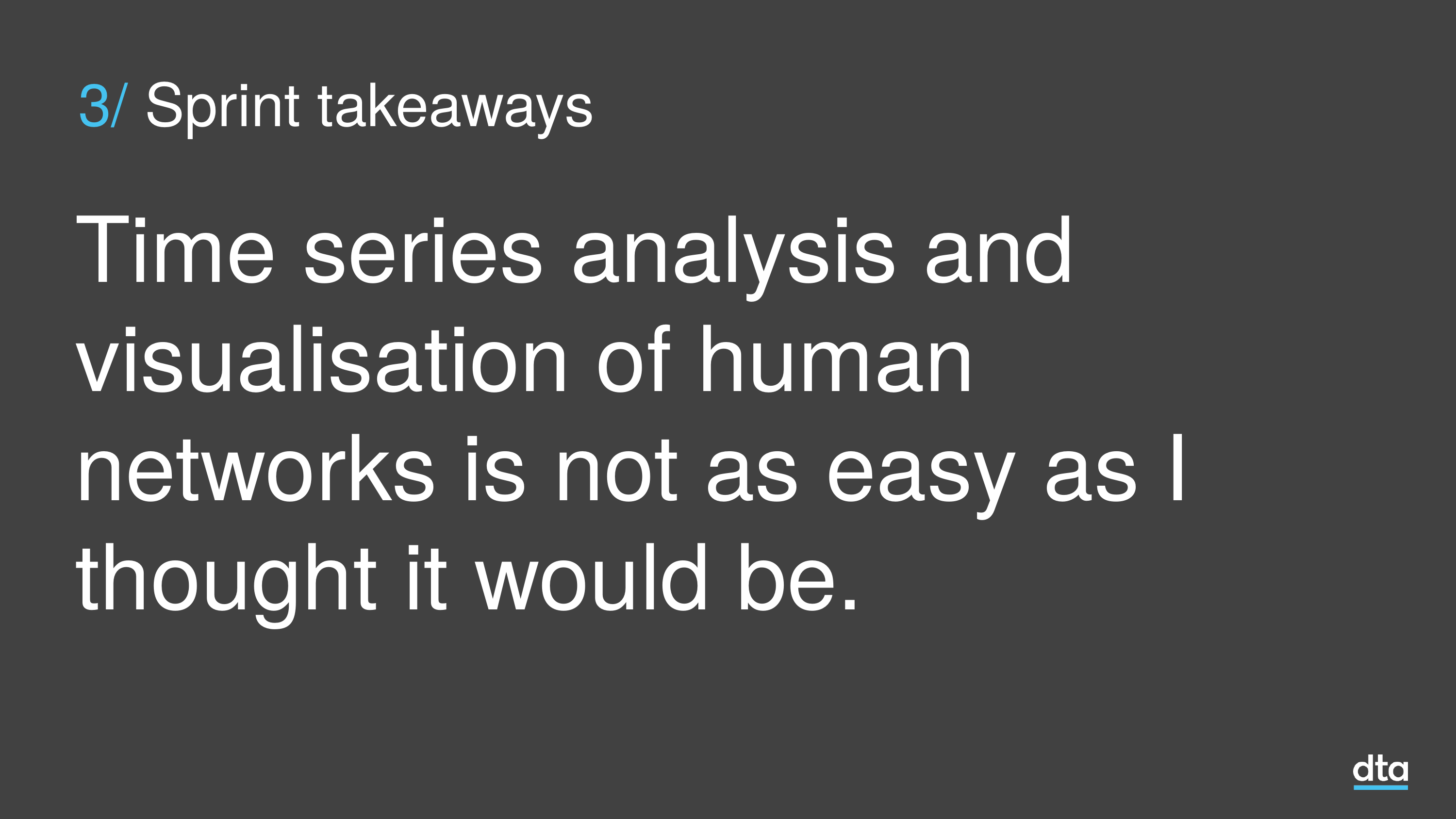

3/ Sprint takeaways
Time series analysis and visualisation of human networks is not as easy as I thought it would be.